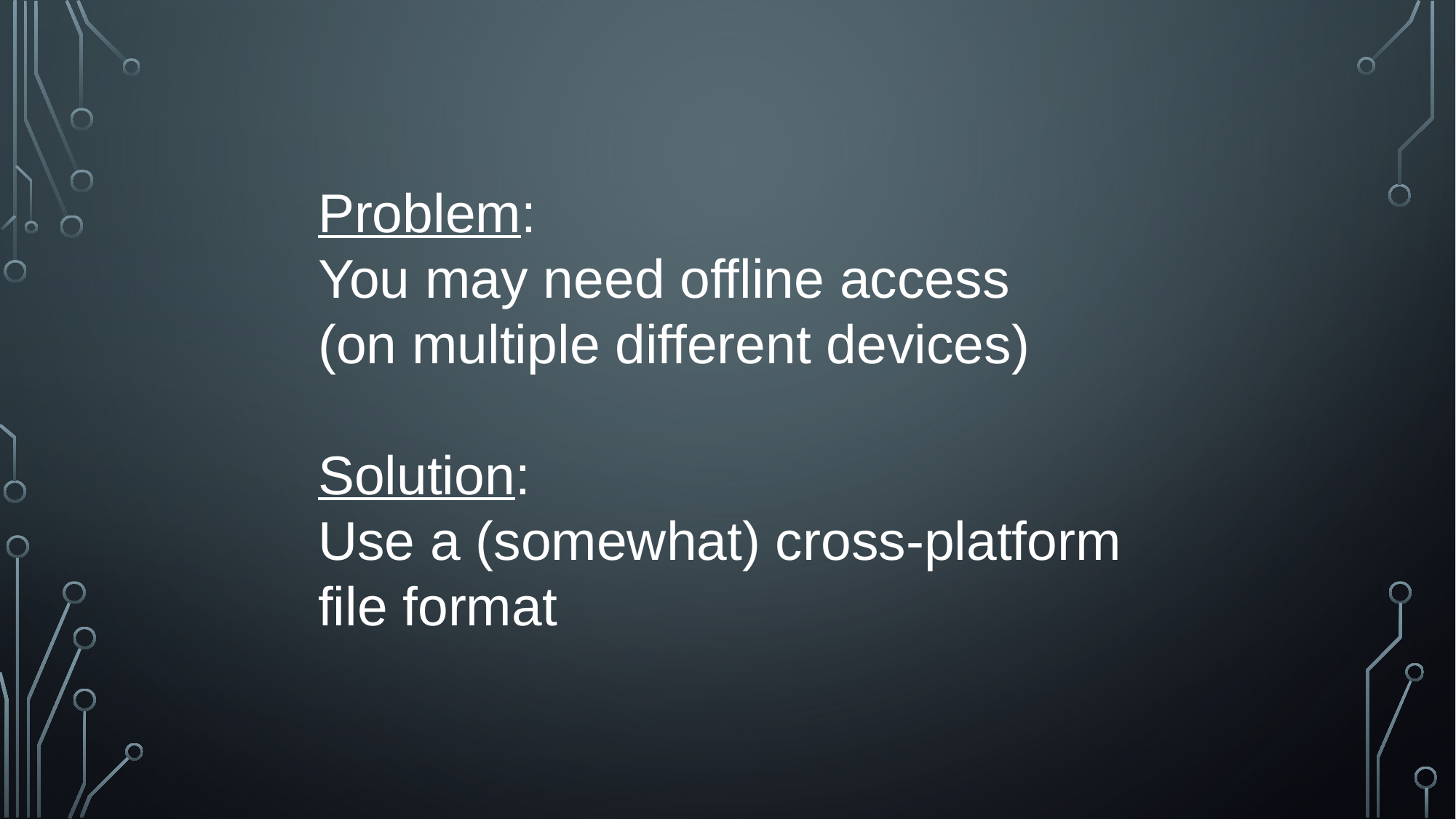

Problem:
You may need offline access
(on multiple different devices)

Solution:
Use a (somewhat) cross-platform
file format